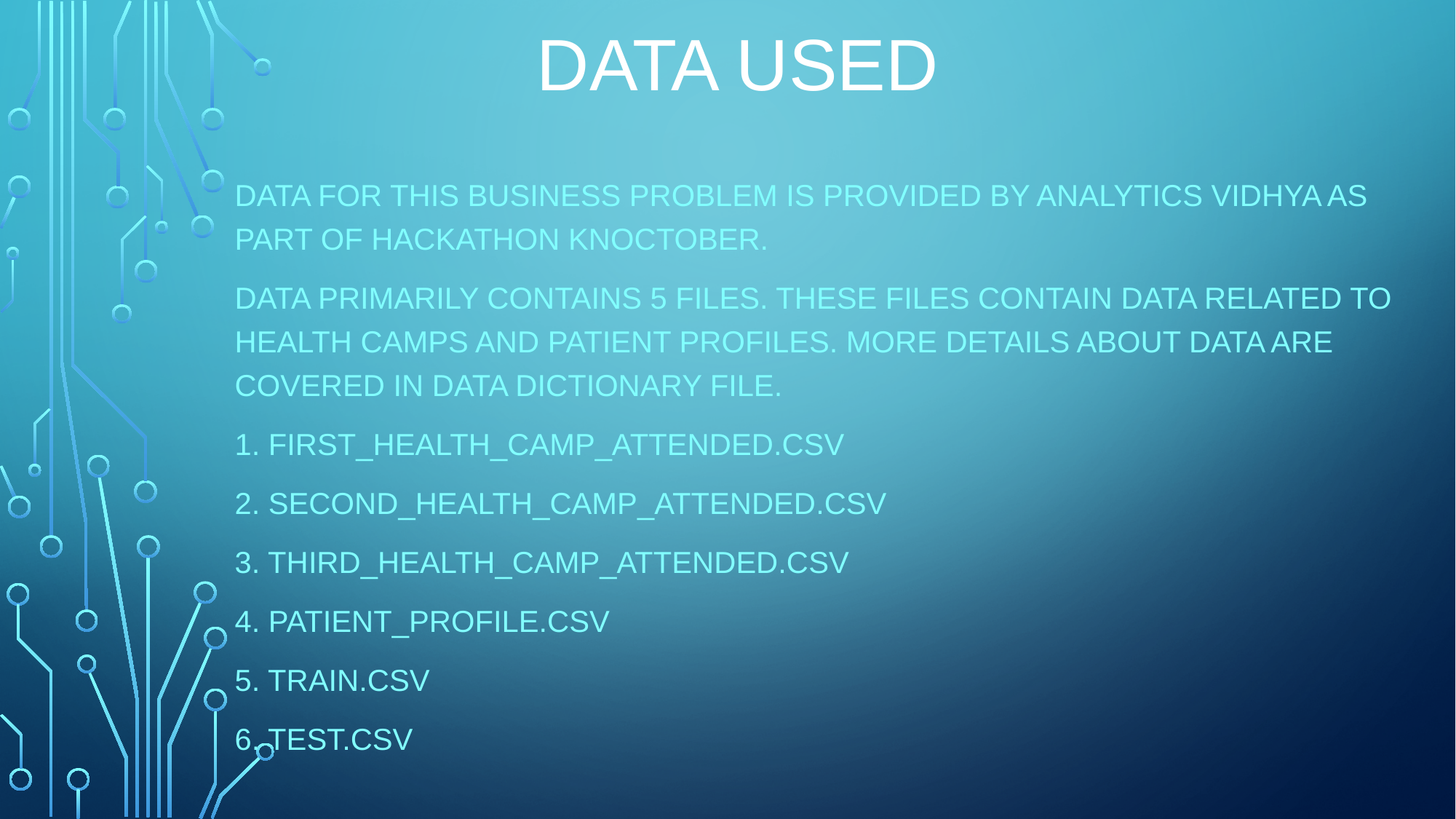

# DATA USED

Data for this business problem is provided by analytics vidhya as part of HACKATHON KNOCTOBER.
DATA PRIMARILY CONTAINS 5 FILES. These files contain data related to health camps and patient profiles. More details about data are covered in data dictionary file.
1. First_health_camp_attended.csv
2. second_health_camp_attended.csv
3. THIRD_health_camp_attended.csv
4. PATIENT_PROFILE.CSV
5. TRAIN.CSV
6. TEST.CSV